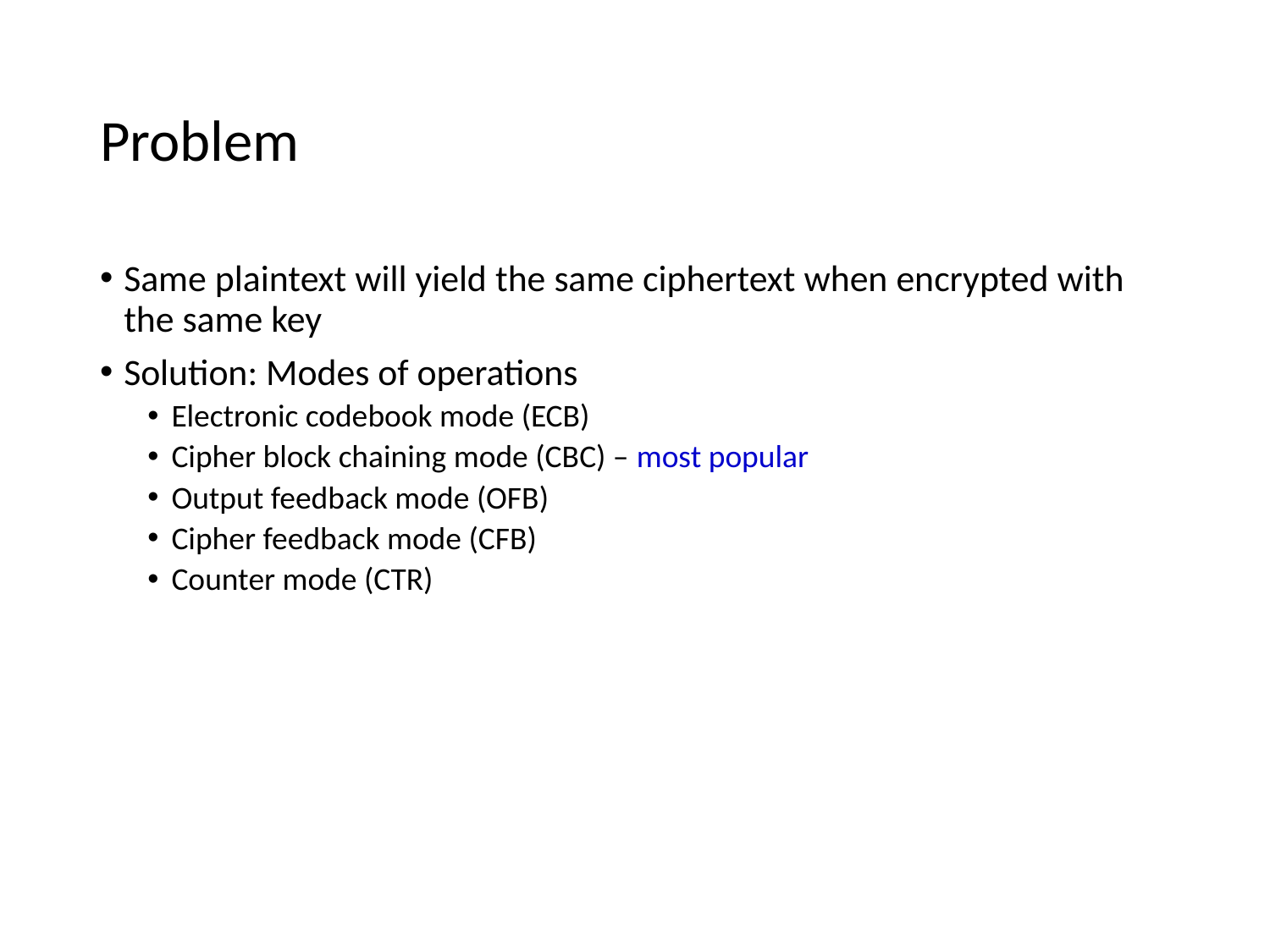

# Problem
Same plaintext will yield the same ciphertext when encrypted with the same key
Solution: Modes of operations
Electronic codebook mode (ECB)
Cipher block chaining mode (CBC) – most popular
Output feedback mode (OFB)
Cipher feedback mode (CFB)
Counter mode (CTR)